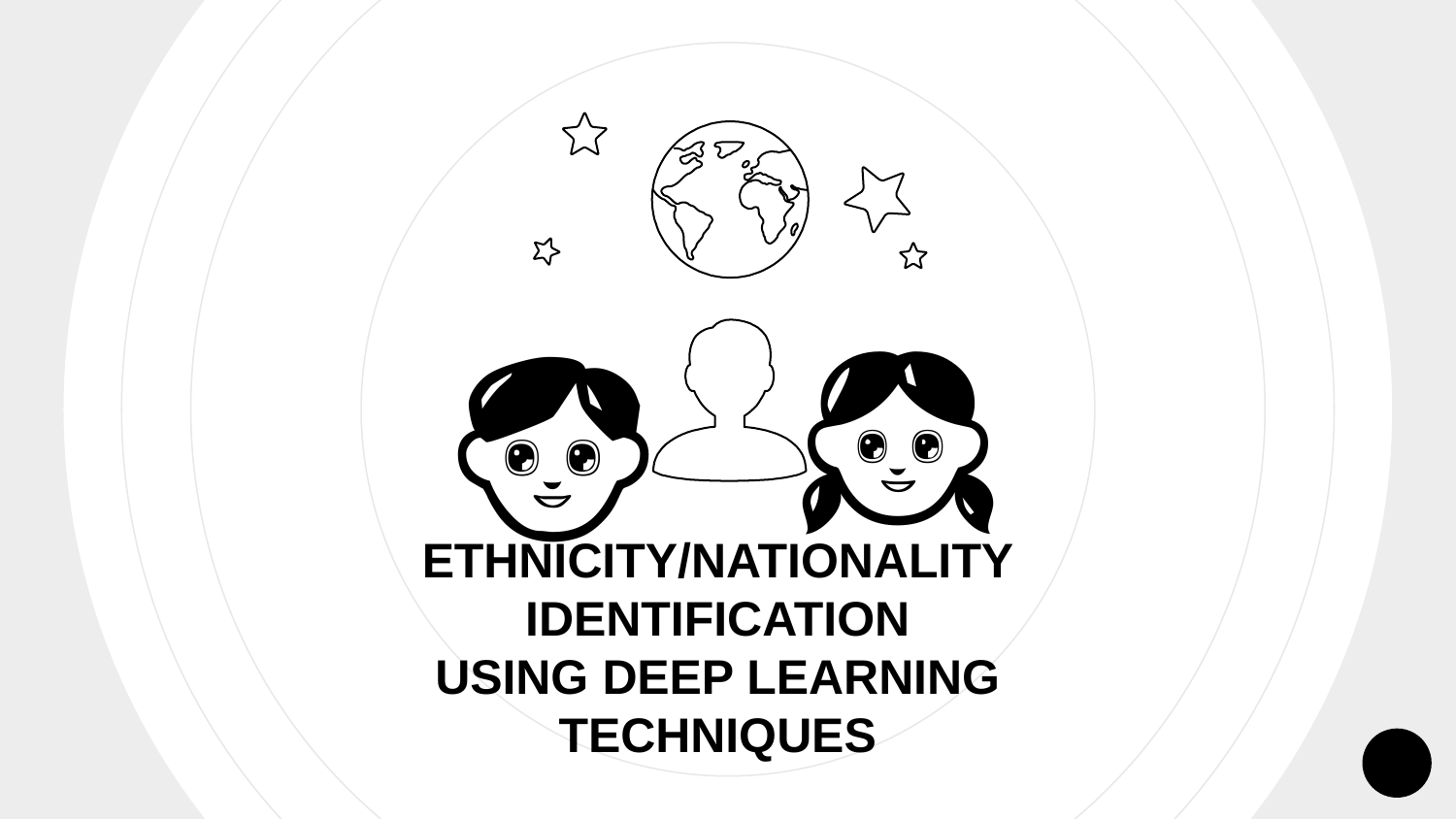

👧
👦

ETHNICITY/NATIONALITY IDENTIFICATION
USING DEEP LEARNING TECHNIQUES